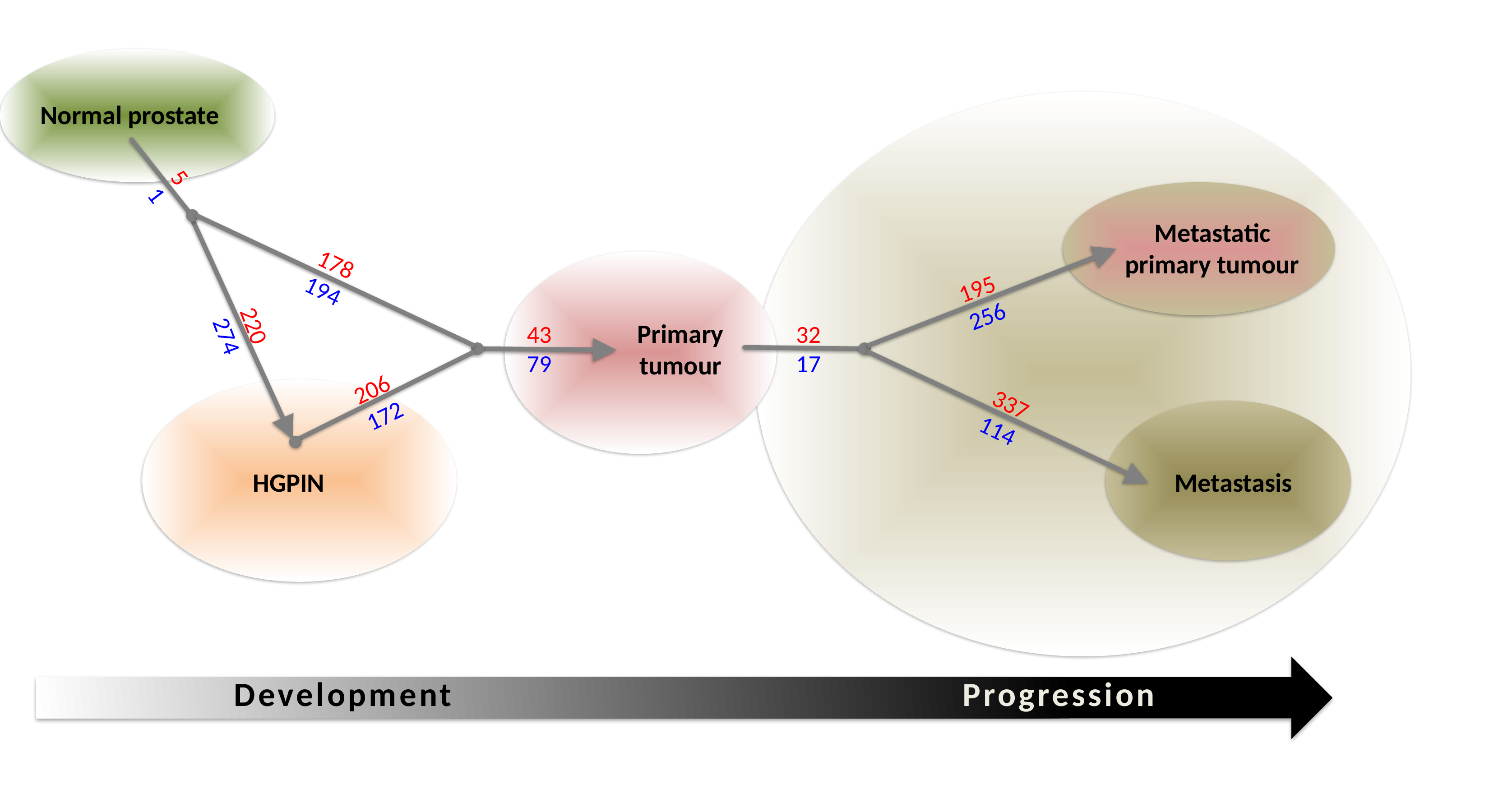

Normal prostate

5
1

Metastatic primary tumour
178
194

195
256
220
274
43
79
32
17
Primary
tumour

206
172

337
114

HGPIN
Metastasis

Development
Progression